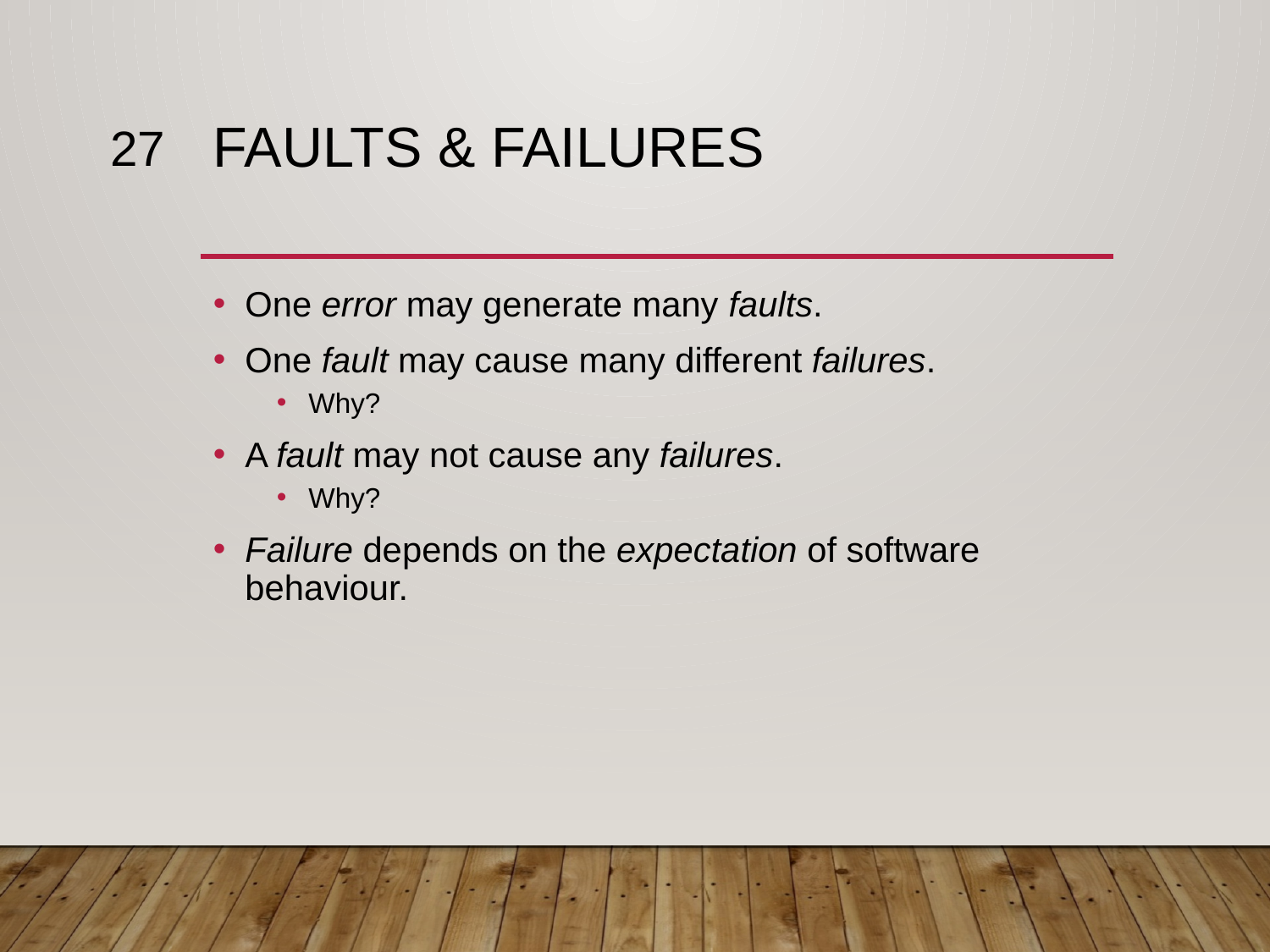

27
# Faults & Failures
One error may generate many faults.
One fault may cause many different failures.
Why?
A fault may not cause any failures.
Why?
Failure depends on the expectation of software behaviour.